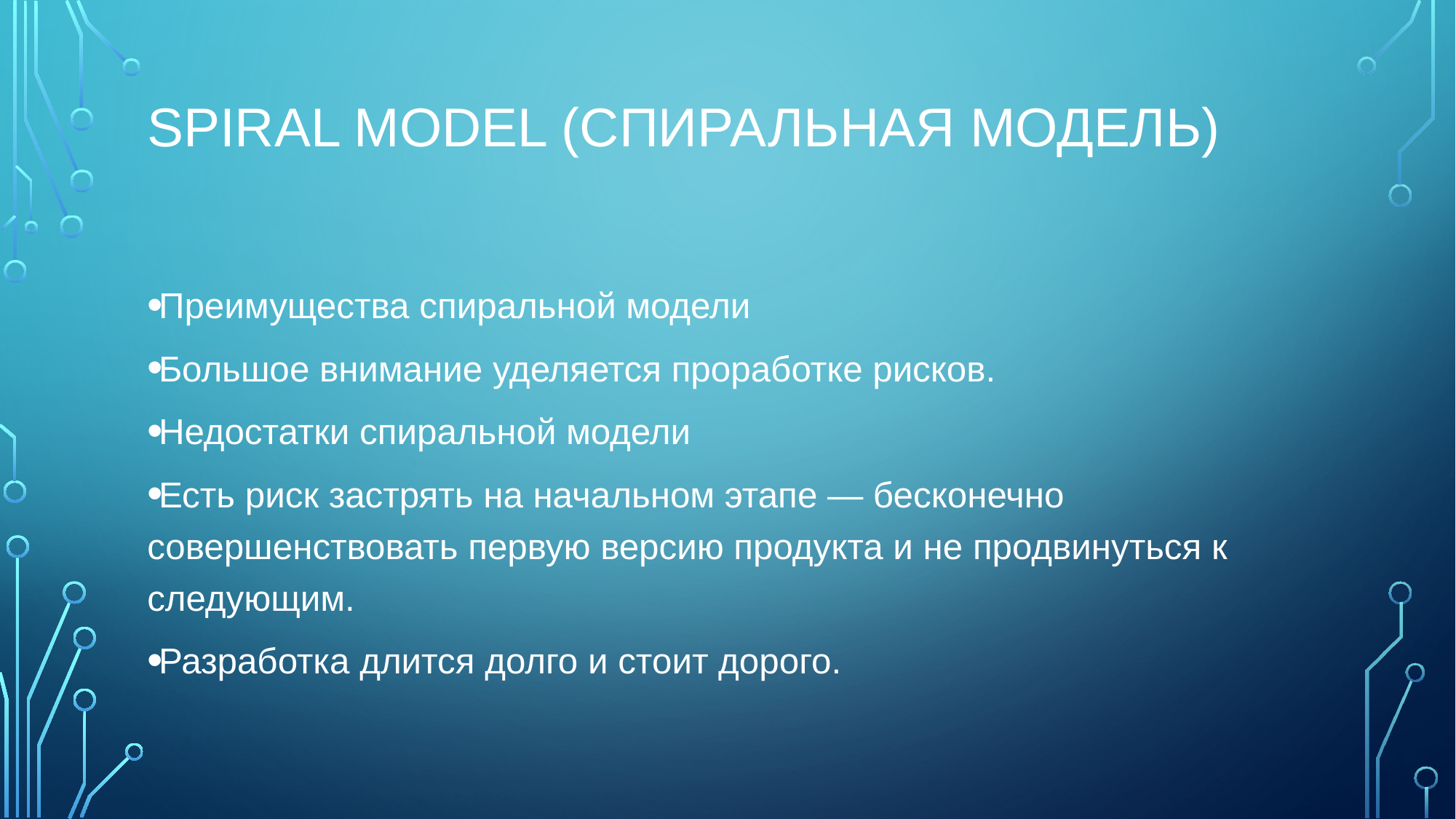

# Spiral Model (спиральная модель)
Преимущества спиральной модели
Большое внимание уделяется проработке рисков.
Недостатки спиральной модели
Есть риск застрять на начальном этапе — бесконечно совершенствовать первую версию продукта и не продвинуться к следующим.
Разработка длится долго и стоит дорого.